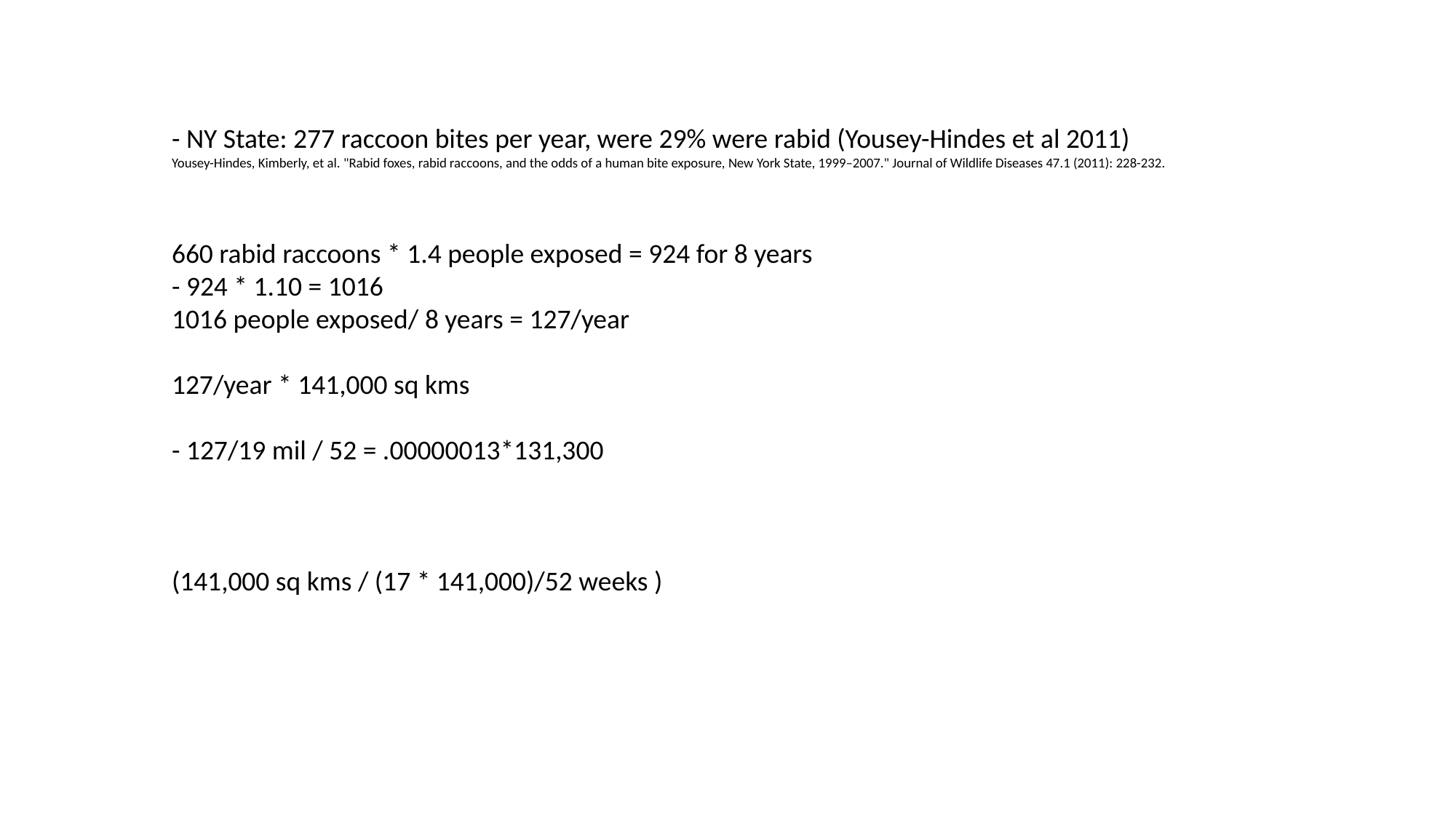

- NY State: 277 raccoon bites per year, were 29% were rabid (Yousey-Hindes et al 2011)
Yousey-Hindes, Kimberly, et al. "Rabid foxes, rabid raccoons, and the odds of a human bite exposure, New York State, 1999–2007." Journal of Wildlife Diseases 47.1 (2011): 228-232.
660 rabid raccoons * 1.4 people exposed = 924 for 8 years
- 924 * 1.10 = 1016
1016 people exposed/ 8 years = 127/year

127/year * 141,000 sq kms

- 127/19 mil / 52 = .00000013*131,300

(141,000 sq kms / (17 * 141,000)/52 weeks )